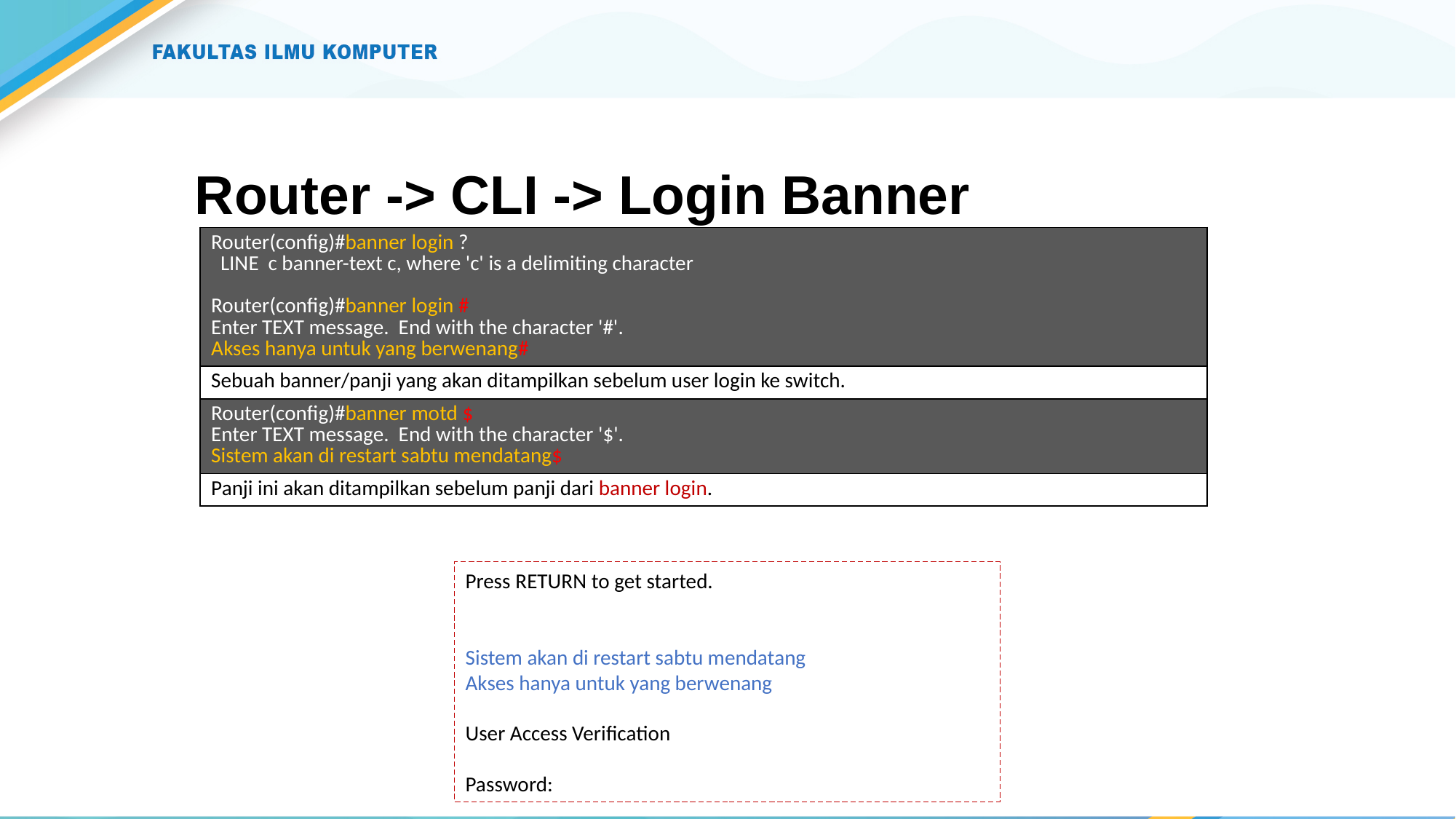

# Router -> CLI -> Login Banner
| Router(config)#banner login ? LINE c banner-text c, where 'c' is a delimiting character Router(config)#banner login # Enter TEXT message. End with the character '#'. Akses hanya untuk yang berwenang# |
| --- |
| Sebuah banner/panji yang akan ditampilkan sebelum user login ke switch. |
| Router(config)#banner motd $ Enter TEXT message. End with the character '$'. Sistem akan di restart sabtu mendatang$ |
| Panji ini akan ditampilkan sebelum panji dari banner login. |
Press RETURN to get started.

Sistem akan di restart sabtu mendatang
Akses hanya untuk yang berwenang

User Access Verification

Password: